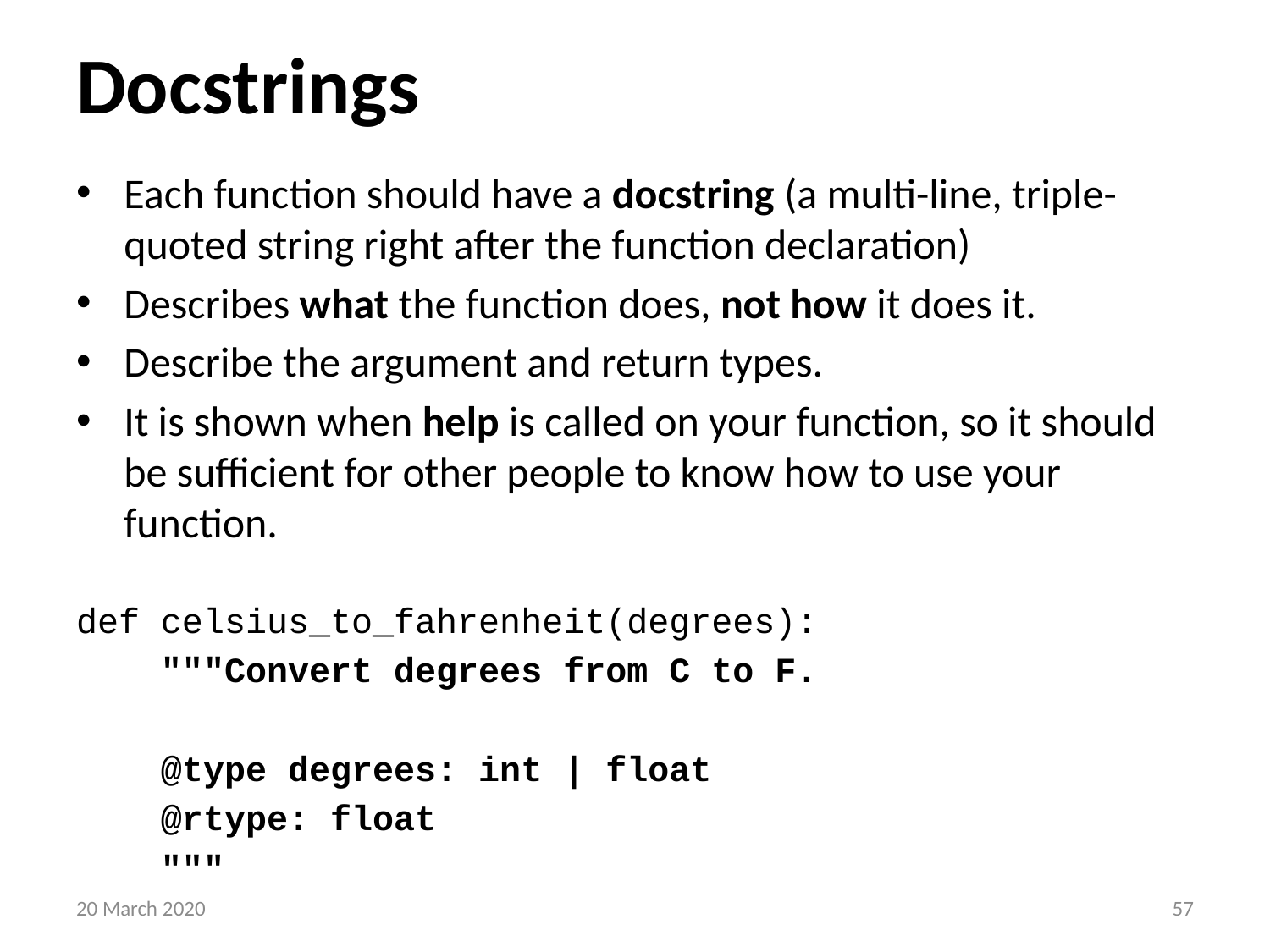

# Docstrings
Each function should have a docstring (a multi-line, triple-quoted string right after the function declaration)
Describes what the function does, not how it does it.
Describe the argument and return types.
It is shown when help is called on your function, so it should be sufficient for other people to know how to use your function.

def celsius_to_fahrenheit(degrees):
    """Convert degrees from C to F.

    @type degrees: int | float
    @rtype: float
    """
20 March 2020
57